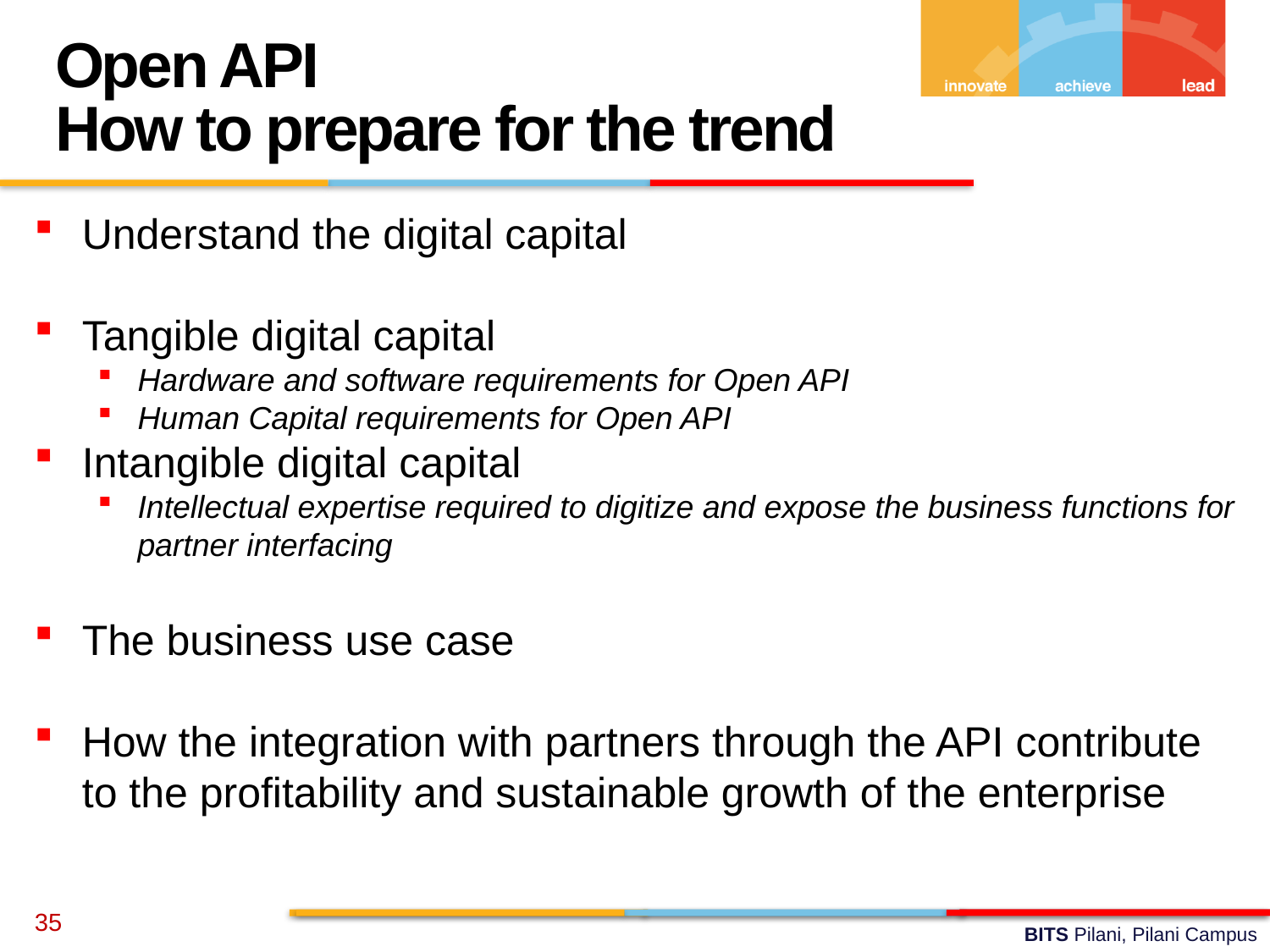

Open API
How to prepare for the trend
Understand the digital capital

Tangible digital capital
Hardware and software requirements for Open API
Human Capital requirements for Open API
Intangible digital capital
Intellectual expertise required to digitize and expose the business functions for partner interfacing

The business use case

How the integration with partners through the API contribute to the profitability and sustainable growth of the enterprise
35